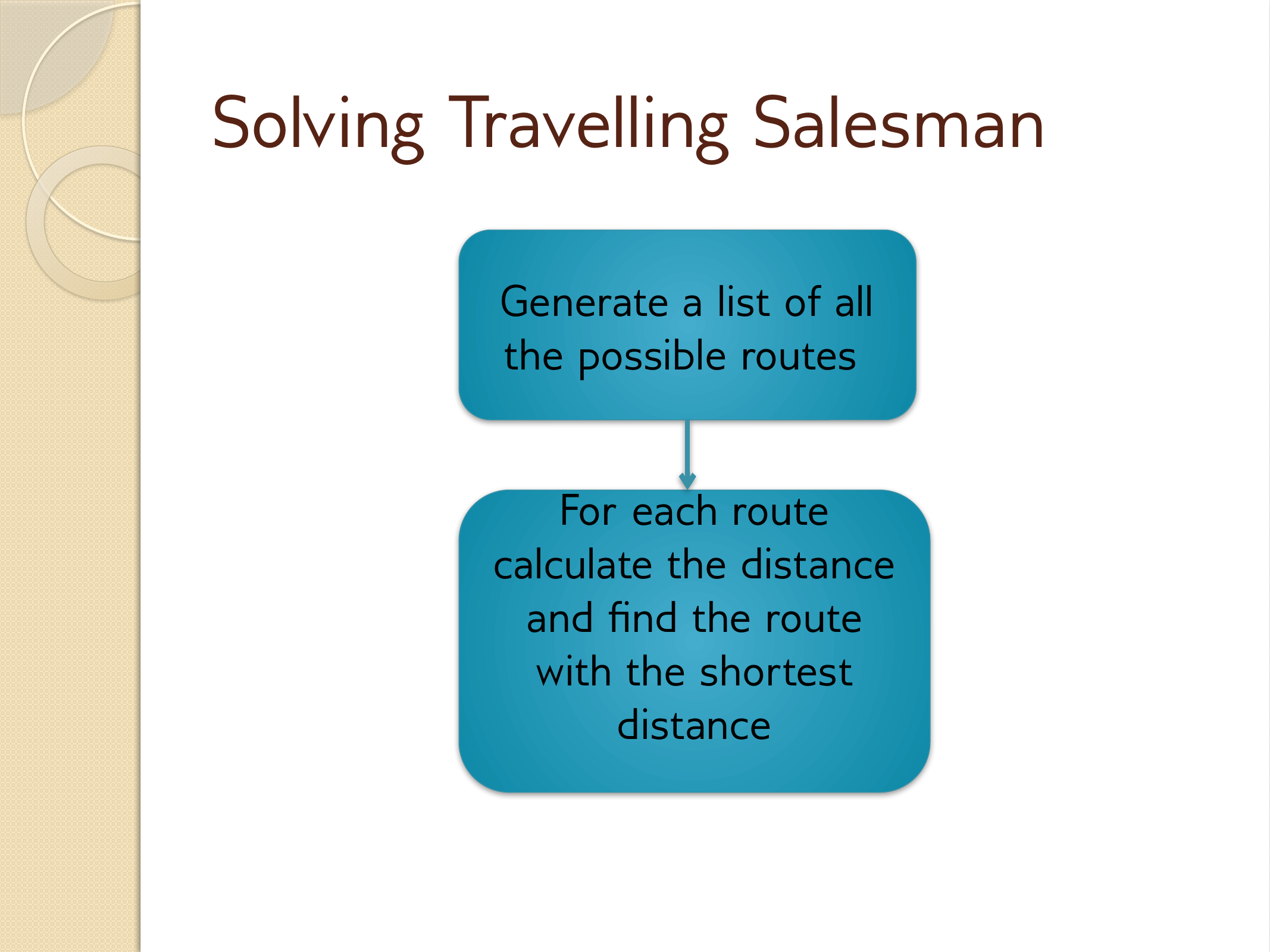

# Solving Travelling Salesman
Generate a list of all the possible routes
For each route calculate the distance and find the route with the shortest distance